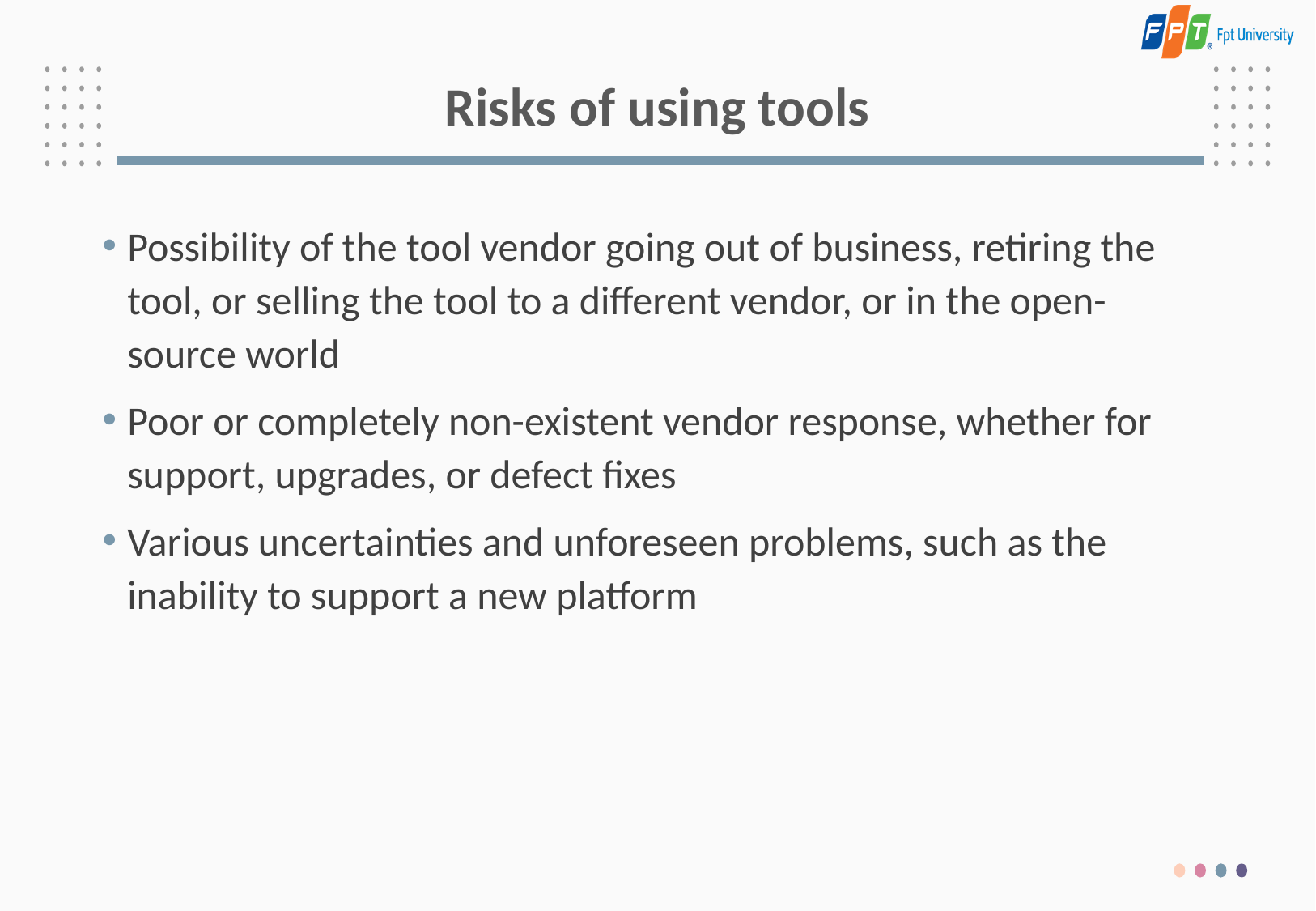

# Risks of using tools
Possibility of the tool vendor going out of business, retiring the tool, or selling the tool to a different vendor, or in the open-source world
Poor or completely non-existent vendor response, whether for support, upgrades, or defect fixes
Various uncertainties and unforeseen problems, such as the inability to support a new platform